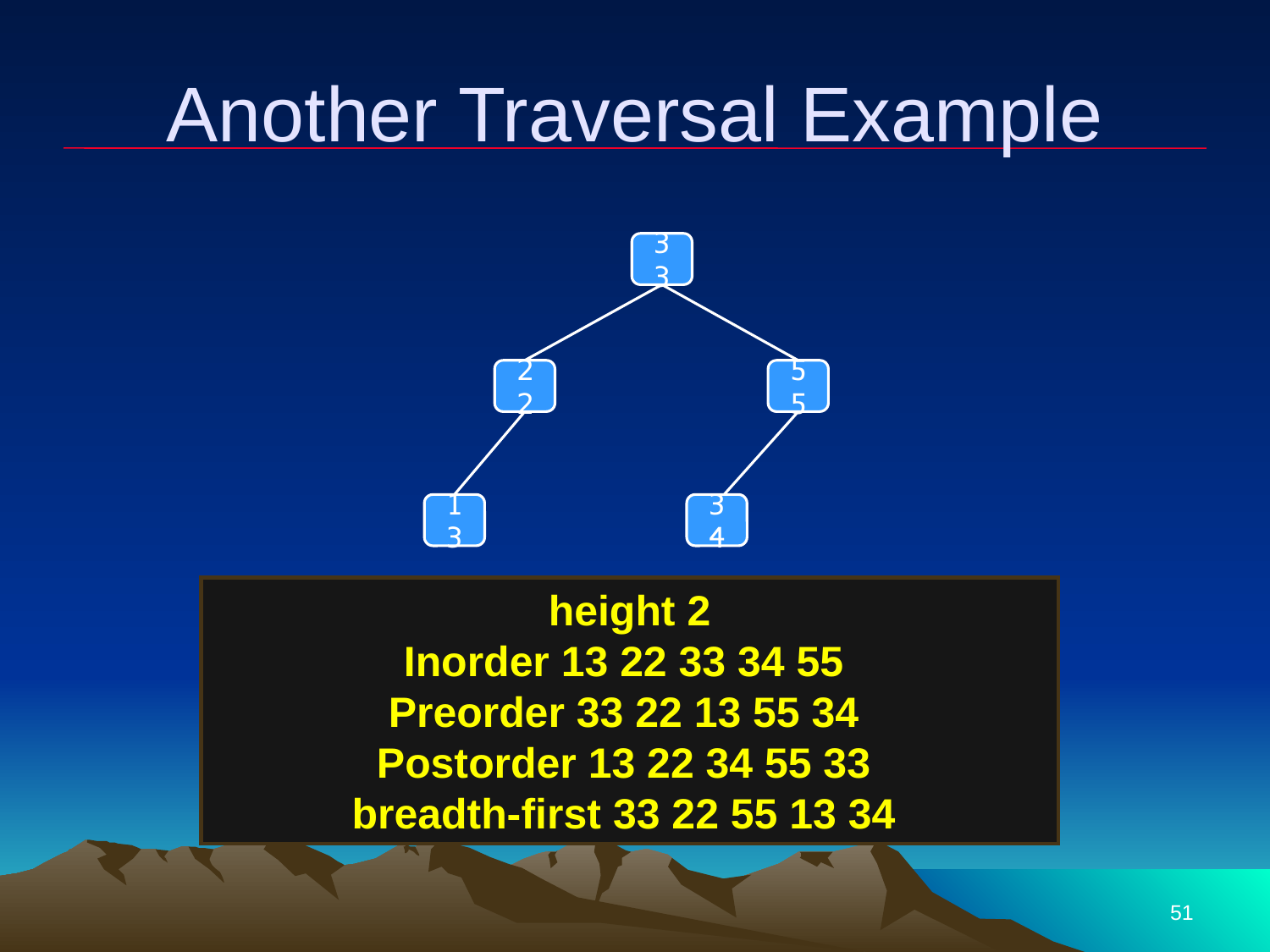

# Another Traversal Example
33
22
55
13
34
height 2
Inorder 13 22 33 34 55
Preorder 33 22 13 55 34
Postorder 13 22 34 55 33
breadth-first 33 22 55 13 34
51